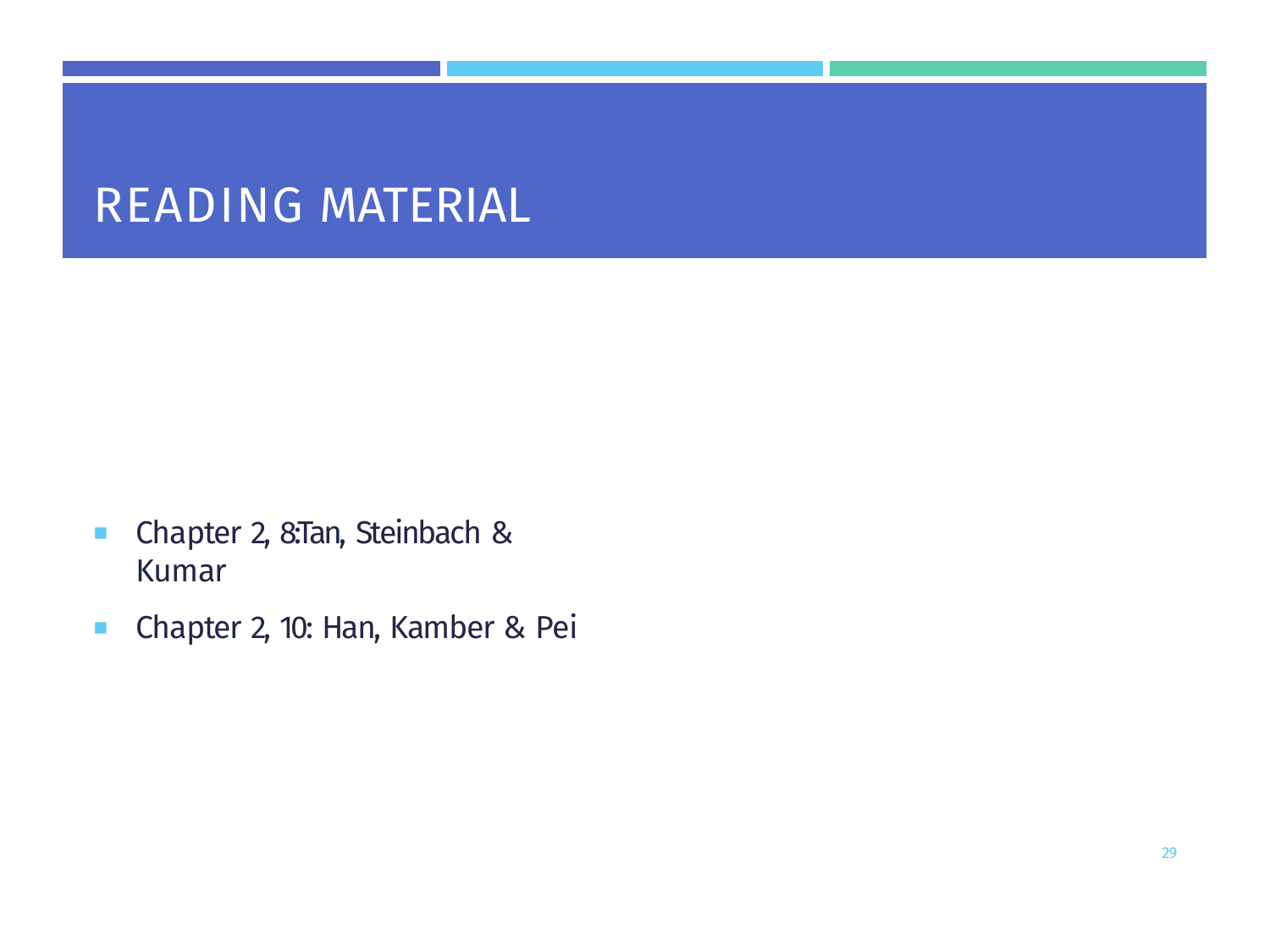

|  |  |  |
| --- | --- | --- |
| READING MATERIAL |  |  |
Chapter 2, 8:Tan, Steinbach & Kumar
Chapter 2, 10: Han, Kamber & Pei
29